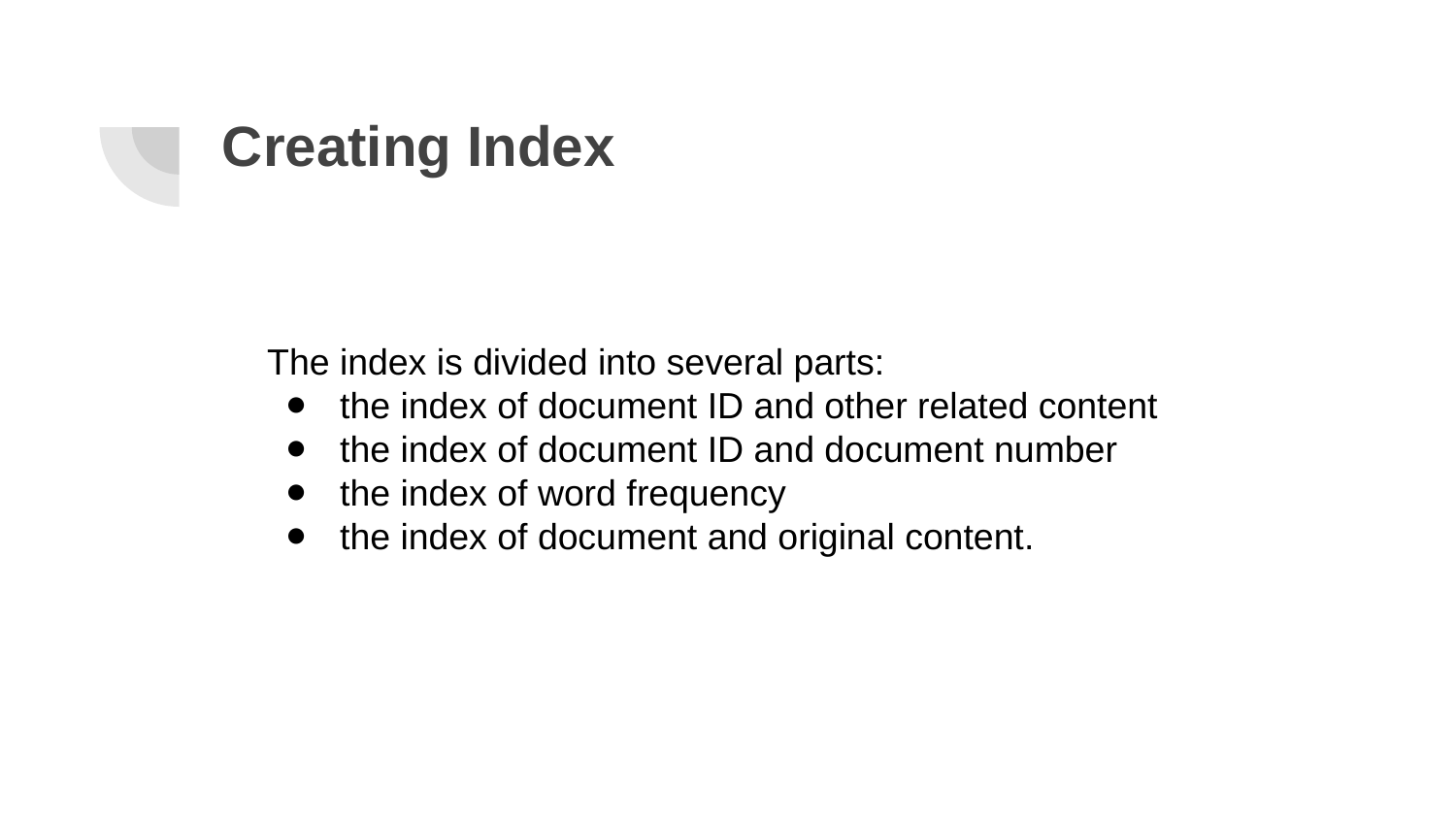

# Creating Index
The index is divided into several parts:
the index of document ID and other related content
the index of document ID and document number
the index of word frequency
the index of document and original content.